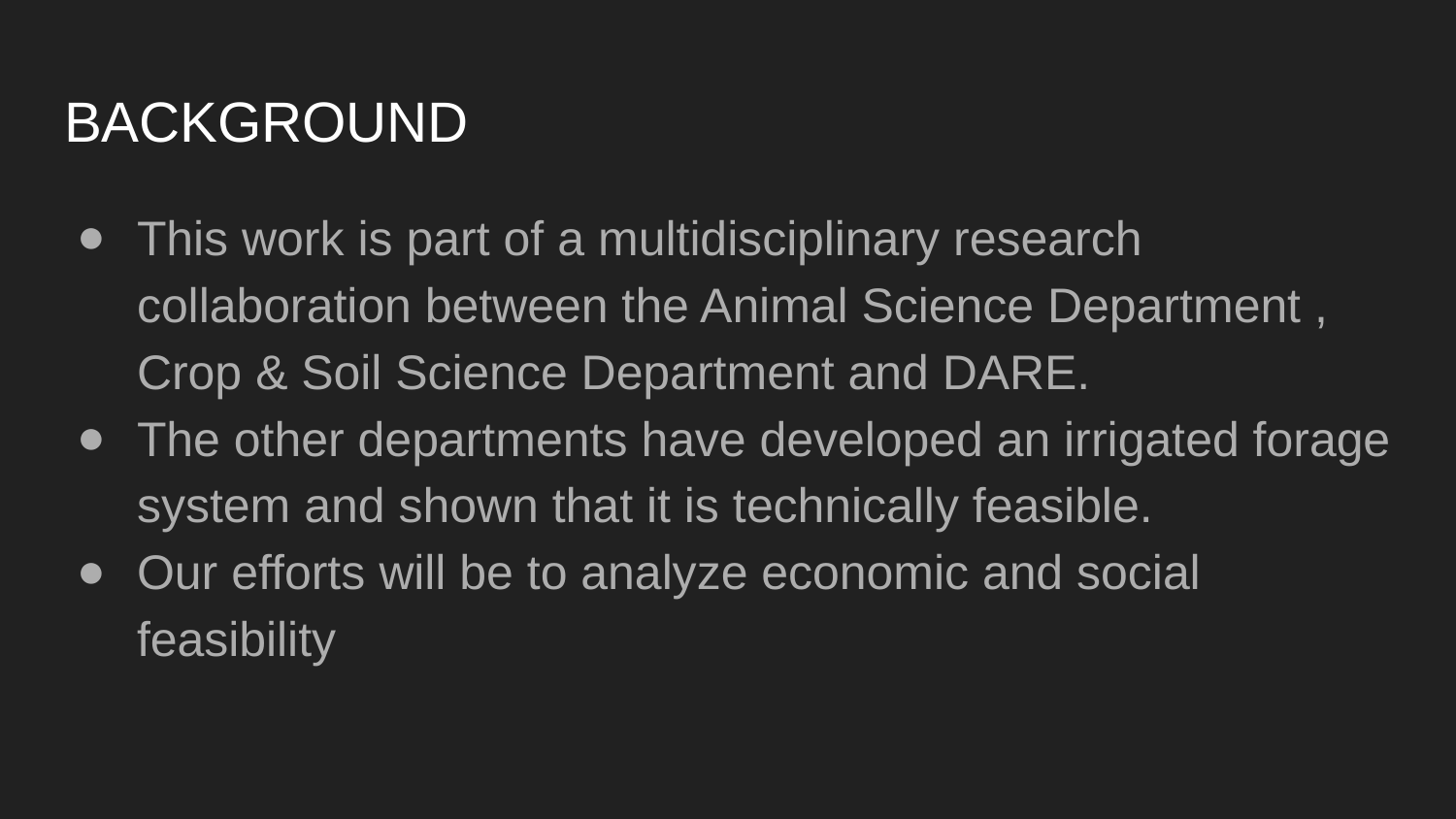

# BACKGROUND
This work is part of a multidisciplinary research collaboration between the Animal Science Department , Crop & Soil Science Department and DARE.
The other departments have developed an irrigated forage system and shown that it is technically feasible.
Our efforts will be to analyze economic and social feasibility